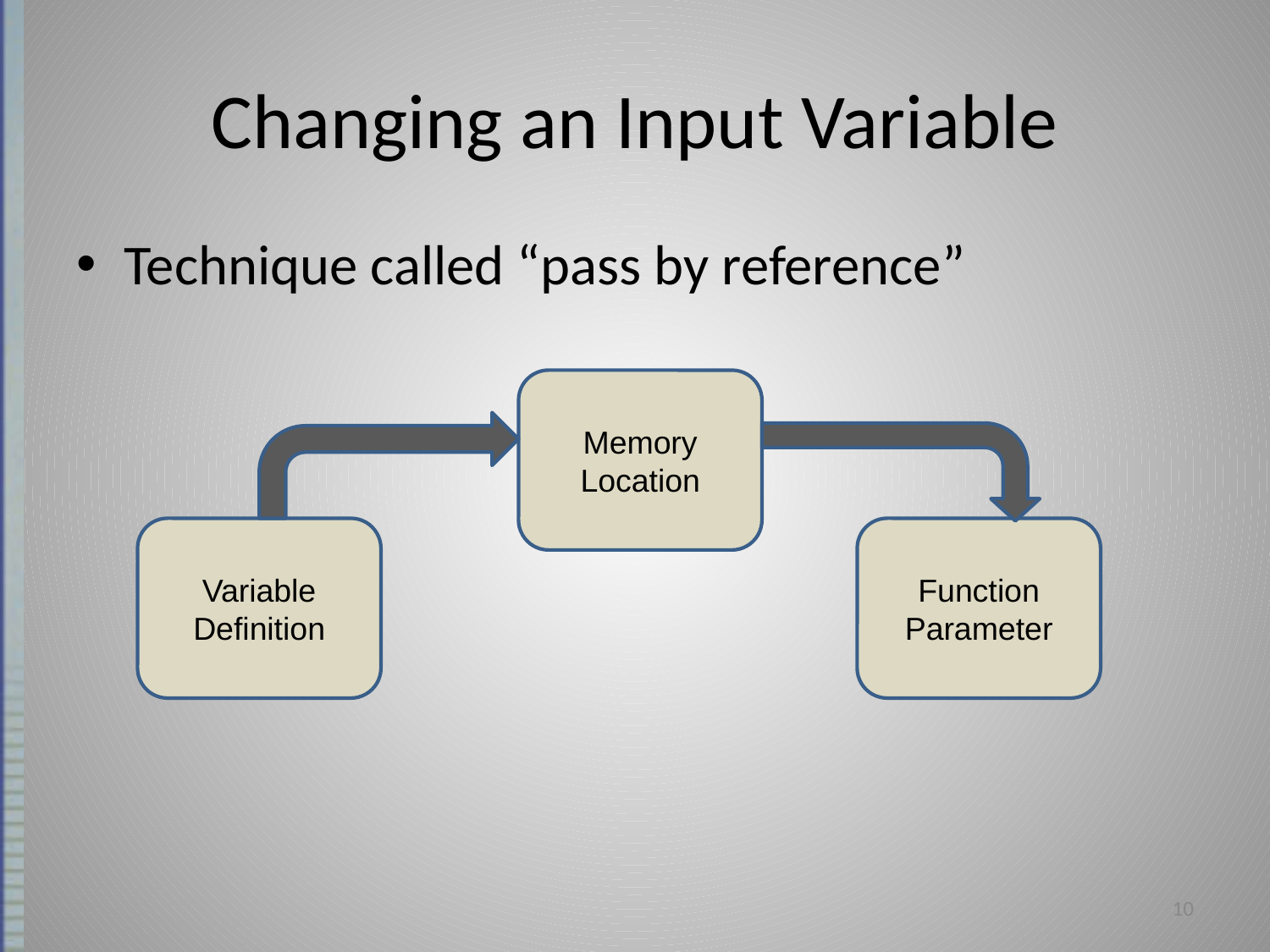

# Changing an Input Variable
Technique called “pass by reference”

Memory Location

Variable Definition
Function Parameter
10